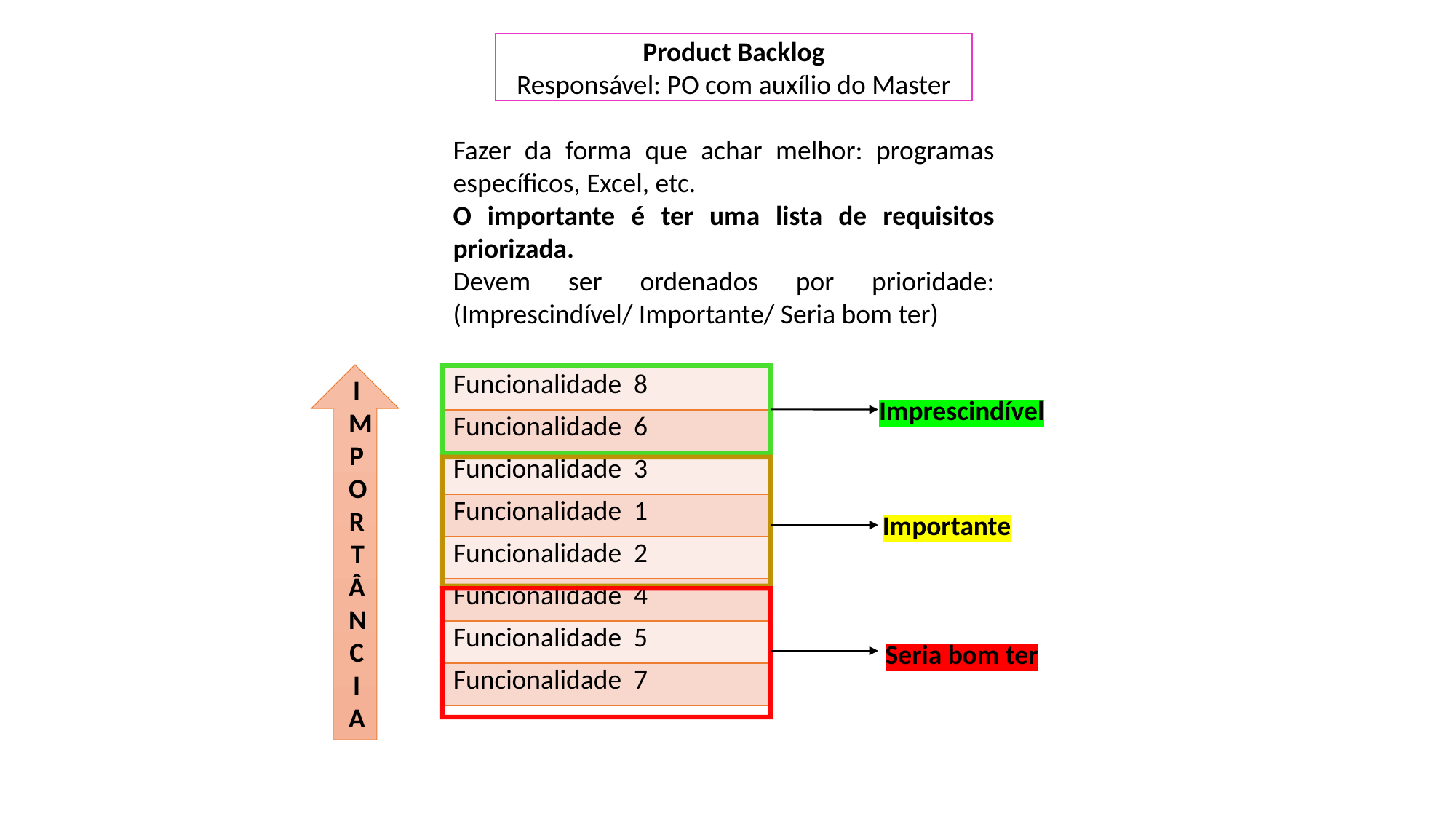

Product Backlog
Responsável: PO com auxílio do Master
Fazer da forma que achar melhor: programas específicos, Excel, etc.
O importante é ter uma lista de requisitos priorizada.
Devem ser ordenados por prioridade: (Imprescindível/ Importante/ Seria bom ter)

IMPORTÂNCIA
| Funcionalidade 8 |
| --- |
| Funcionalidade 6 |
| Funcionalidade 3 |
| Funcionalidade 1 |
| Funcionalidade 2 |
| Funcionalidade 4 |
| Funcionalidade 5 |
| Funcionalidade 7 |
Imprescindível

Importante

Seria bom ter